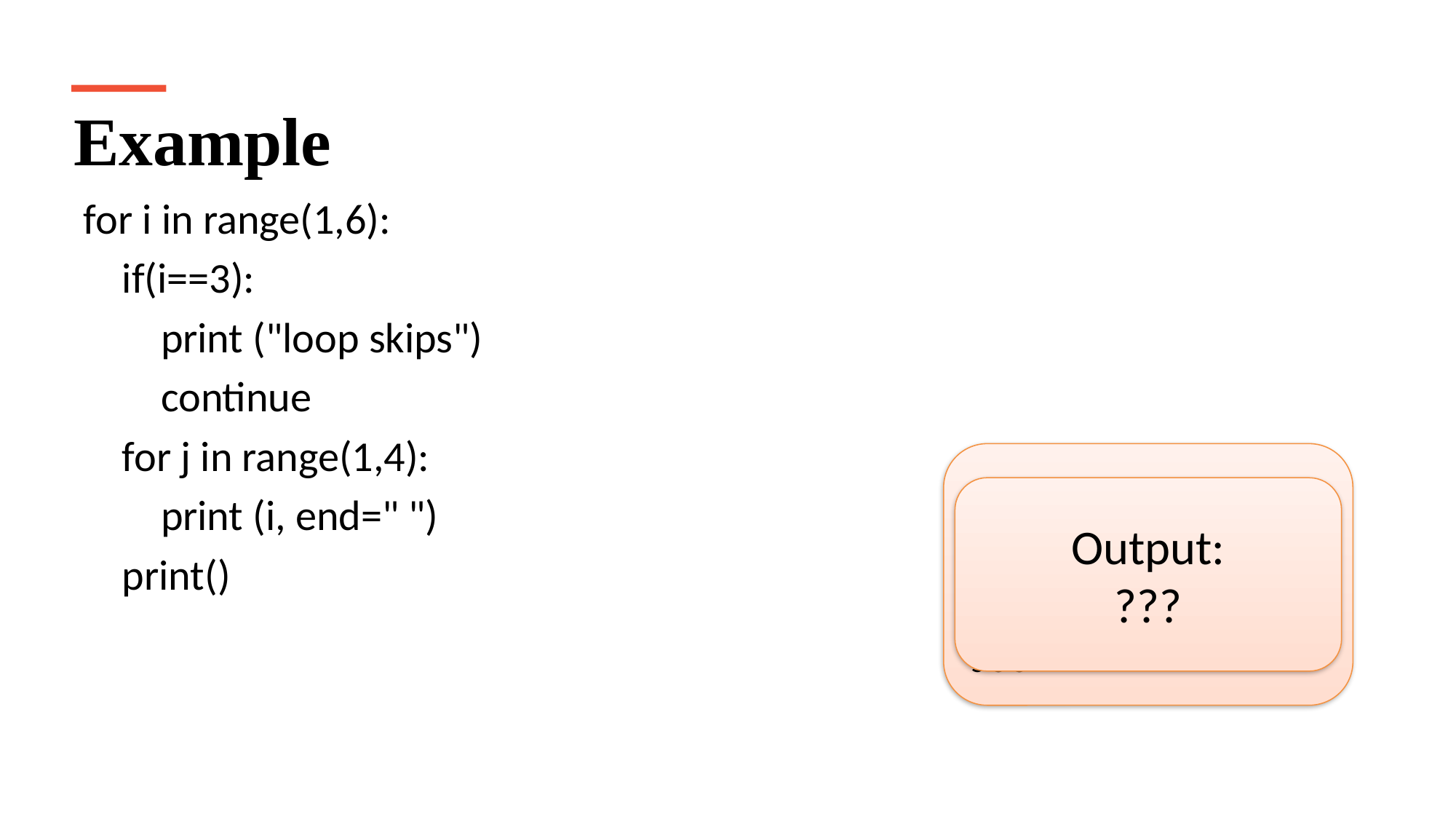

Example
for i in range(1,6):
    if(i==3):
        print ("loop skips")
        continue
    for j in range(1,4):
        print (i, end=" ")
    print()

Output:
1 1 1
2 2 2
Loop skips
4 4 4
5 5 5
Output:
???